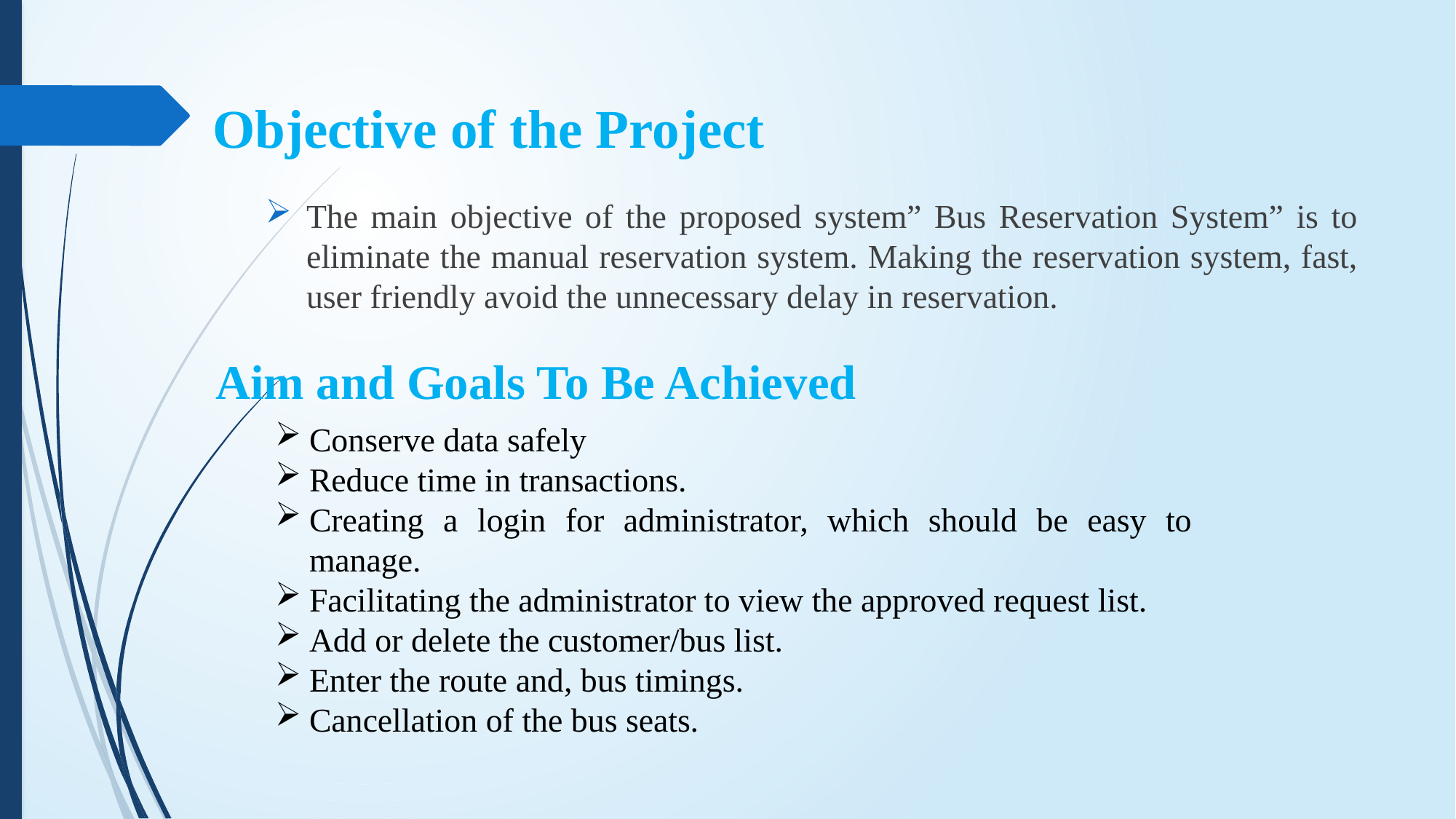

# Objective of the Project
The main objective of the proposed system” Bus Reservation System” is to eliminate the manual reservation system. Making the reservation system, fast, user friendly avoid the unnecessary delay in reservation.
Aim and Goals To Be Achieved

Conserve data safely
Reduce time in transactions.
Creating a login for administrator, which should be easy to manage.
Facilitating the administrator to view the approved request list.
Add or delete the customer/bus list.
Enter the route and, bus timings.
Cancellation of the bus seats.